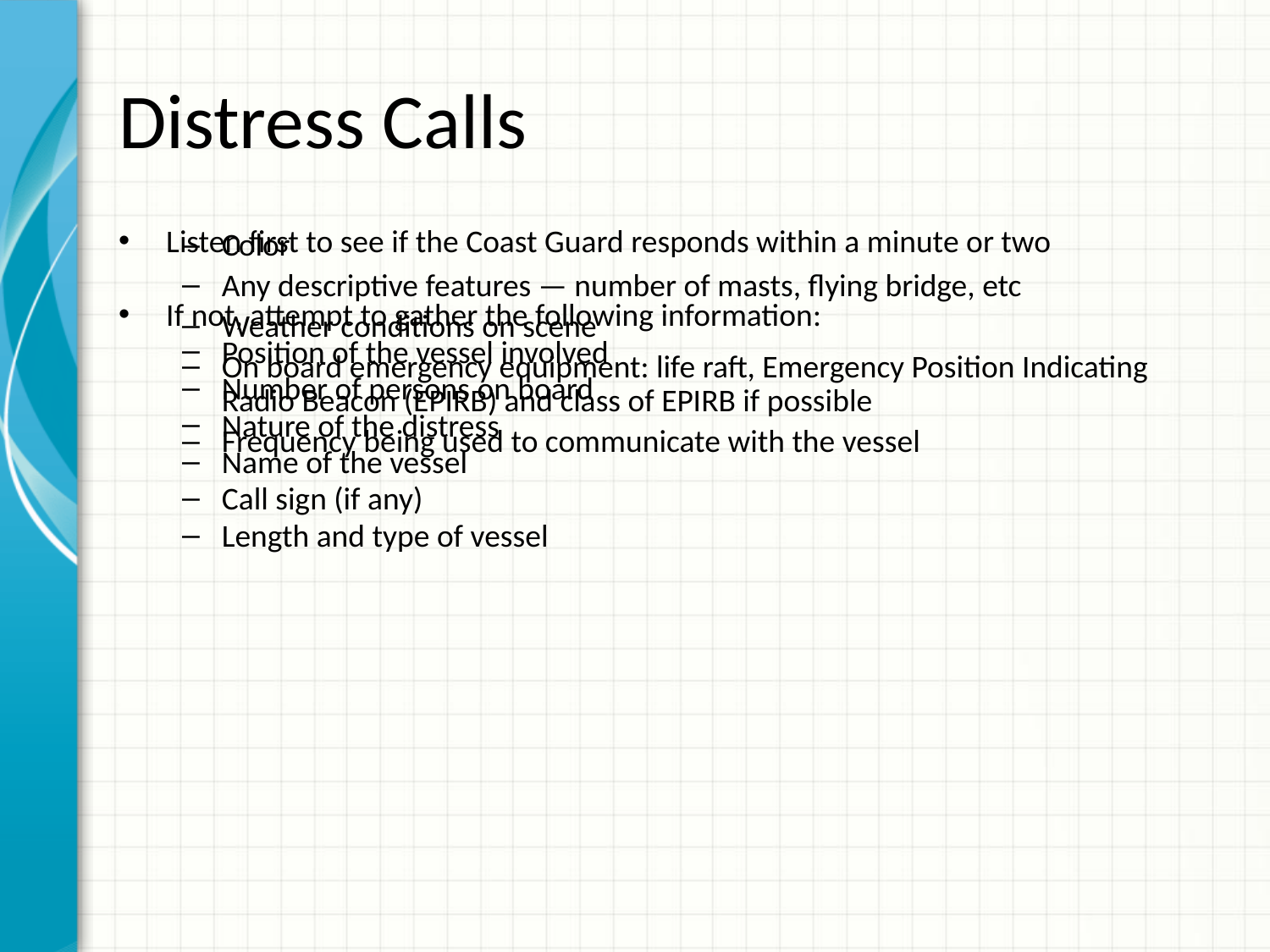

# Distress Calls
Listen first to see if the Coast Guard responds within a minute or two

If not, attempt to gather the following information:
Position of the vessel involved
Number of persons on board
Nature of the distress
Name of the vessel
Call sign (if any)
Length and type of vessel
Color
Any descriptive features — number of masts, flying bridge, etc
Weather conditions on scene
On board emergency equipment: life raft, Emergency Position Indicating Radio Beacon (EPIRB) and class of EPIRB if possible
Frequency being used to communicate with the vessel